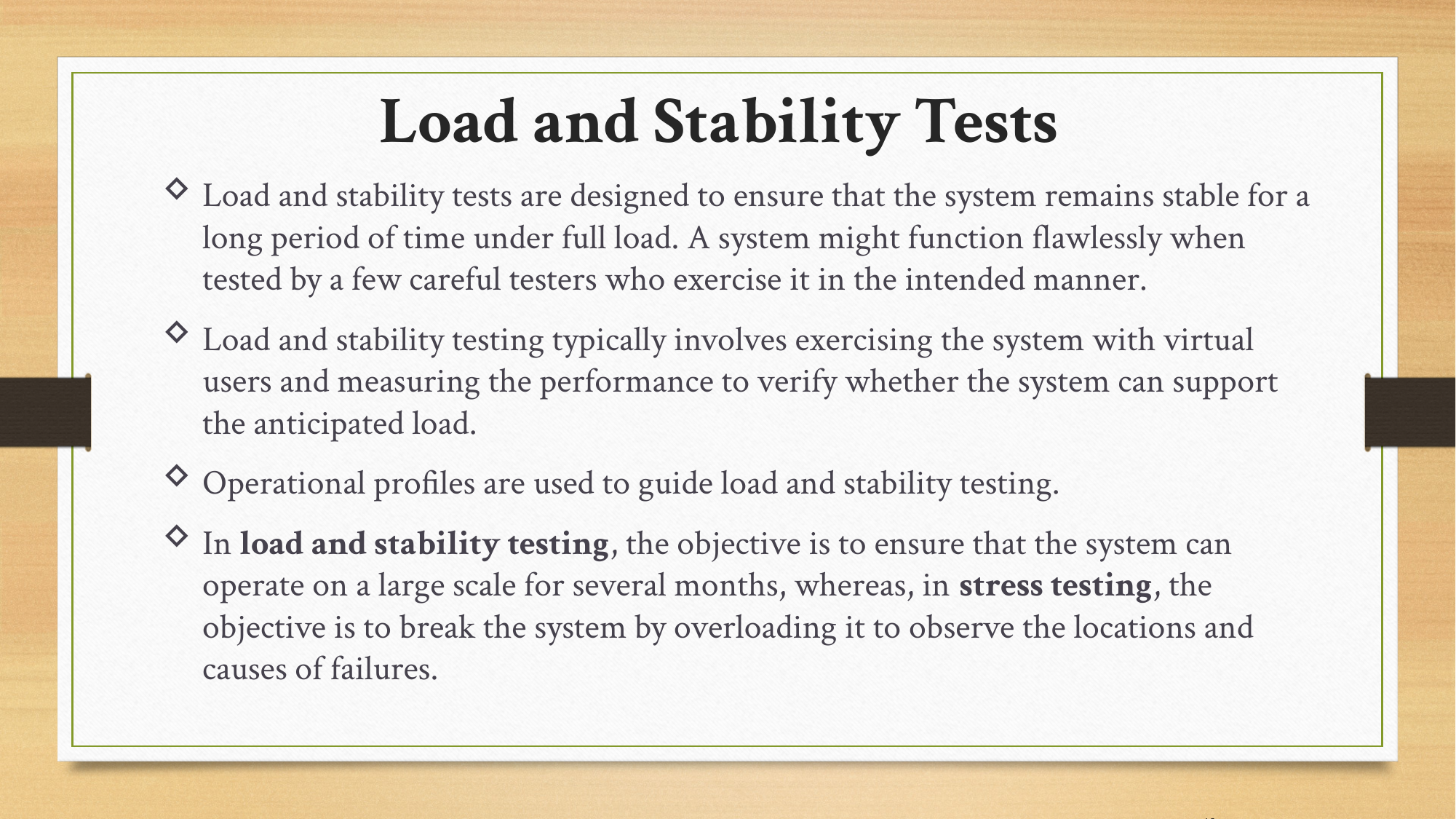

Load and Stability Tests
Load and stability tests are designed to ensure that the system remains stable for a long period of time under full load. A system might function flawlessly when tested by a few careful testers who exercise it in the intended manner.
Load and stability testing typically involves exercising the system with virtual users and measuring the performance to verify whether the system can support the anticipated load.
Operational profiles are used to guide load and stability testing.
In load and stability testing, the objective is to ensure that the system can operate on a large scale for several months, whereas, in stress testing, the objective is to break the system by overloading it to observe the locations and causes of failures.

10